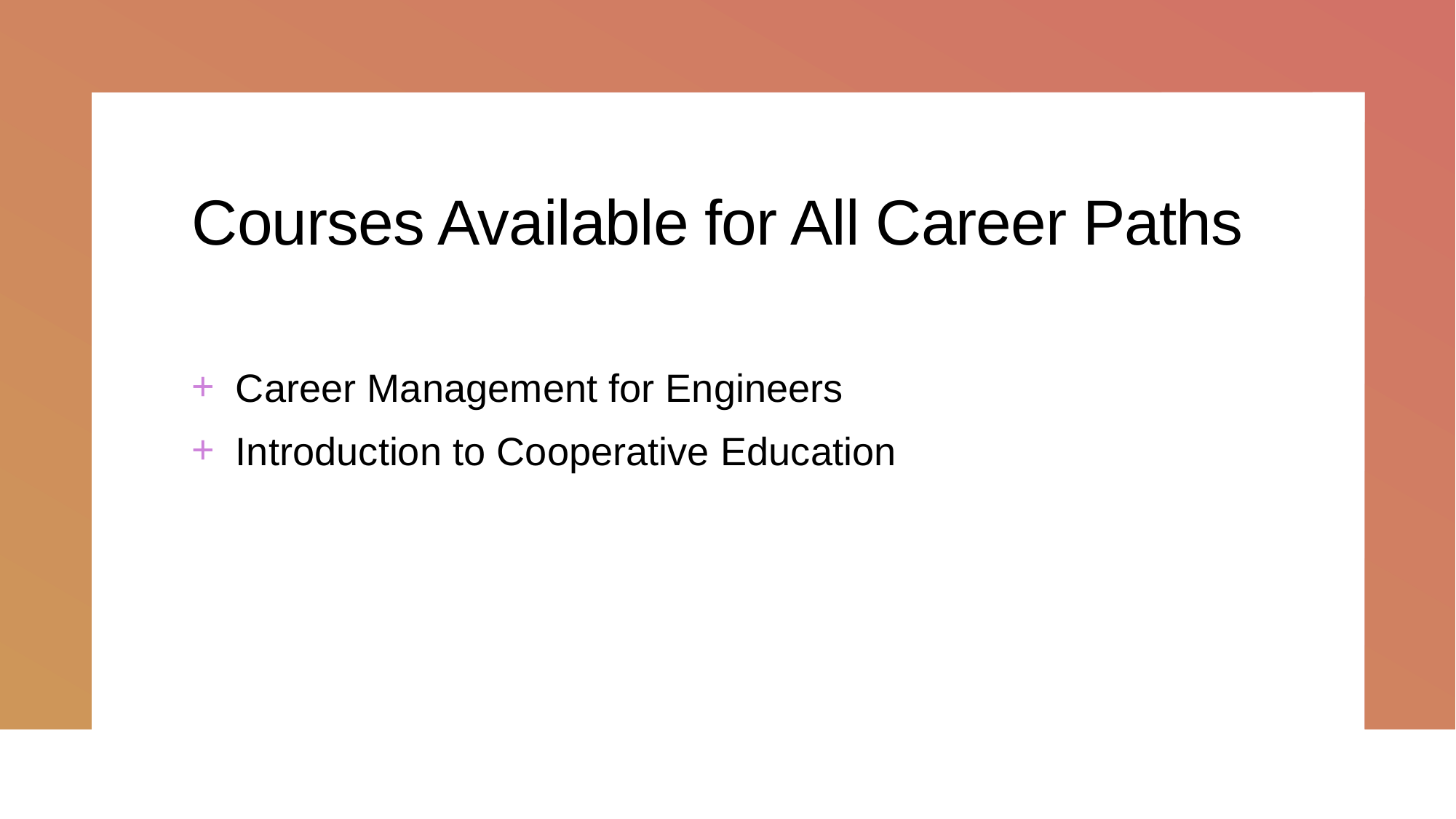

# Courses Available for All Career Paths
Career Management for Engineers
Introduction to Cooperative Education